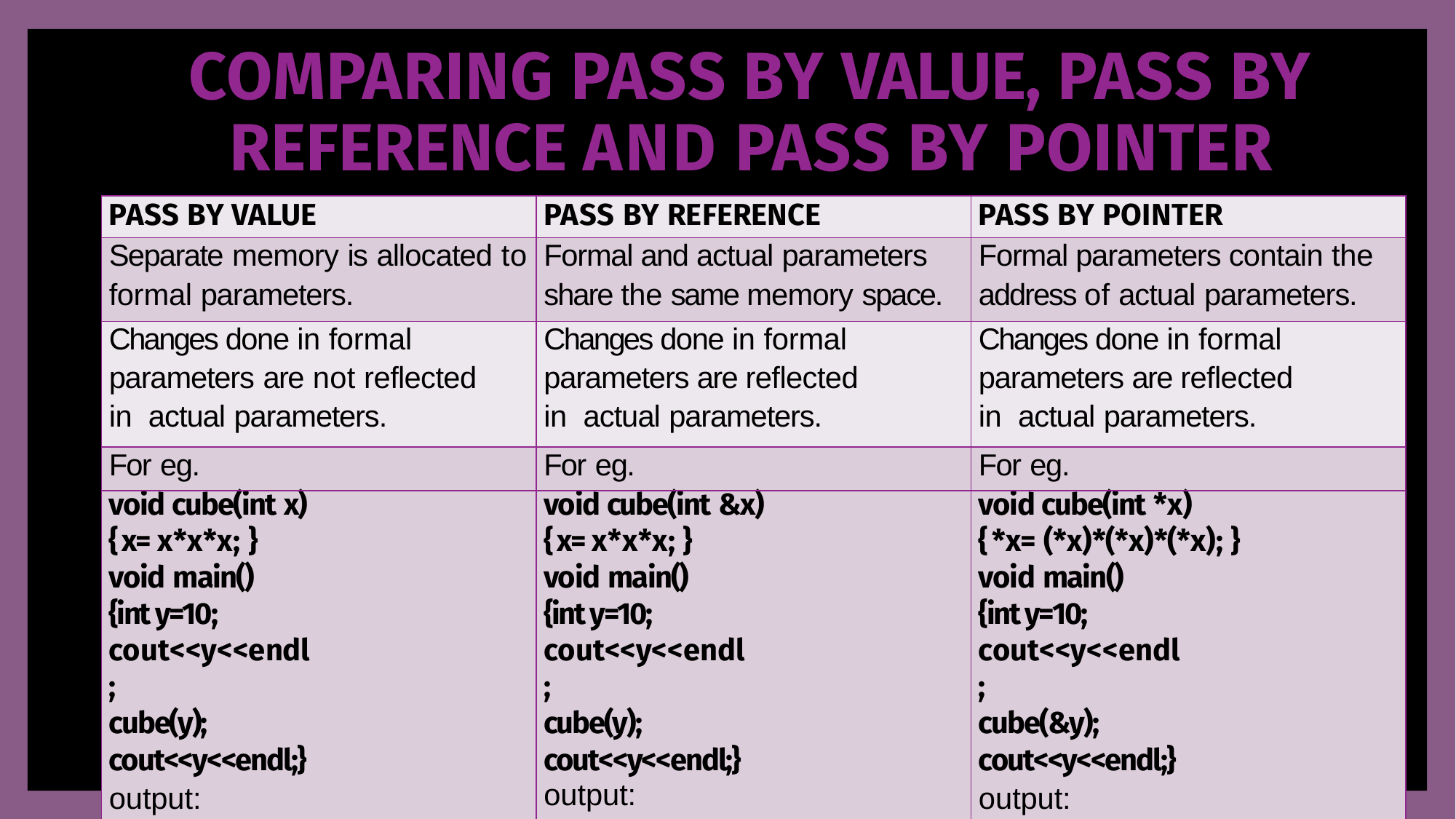

# COMPARING PASS BY VALUE, PASS BY  REFERENCE AND PASS BY POINTER
| PASS BY VALUE | PASS BY REFERENCE | PASS BY POINTER |
| --- | --- | --- |
| Separate memory is allocated to formal parameters. | Formal and actual parameters share the same memory space. | Formal parameters contain the address of actual parameters. |
| Changes done in formal parameters are not reflected in actual parameters. | Changes done in formal parameters are reflected in actual parameters. | Changes done in formal parameters are reflected in actual parameters. |
| For eg. | For eg. | For eg. |
| void cube(int x) { x= x\*x\*x; } void main() {int y=10; cout<<y<<endl; cube(y); cout<<y<<endl;} output: | void cube(int &x) { x= x\*x\*x; } void main() {int y=10; cout<<y<<endl; cube(y); cout<<y<<endl;} output: | void cube(int \*x) { \*x= (\*x)\*(\*x)\*(\*x); } void main() {int y=10; cout<<y<<endl; cube(&y); cout<<y<<endl;} output: |
| 1010 | 101000 | 101000 |
37